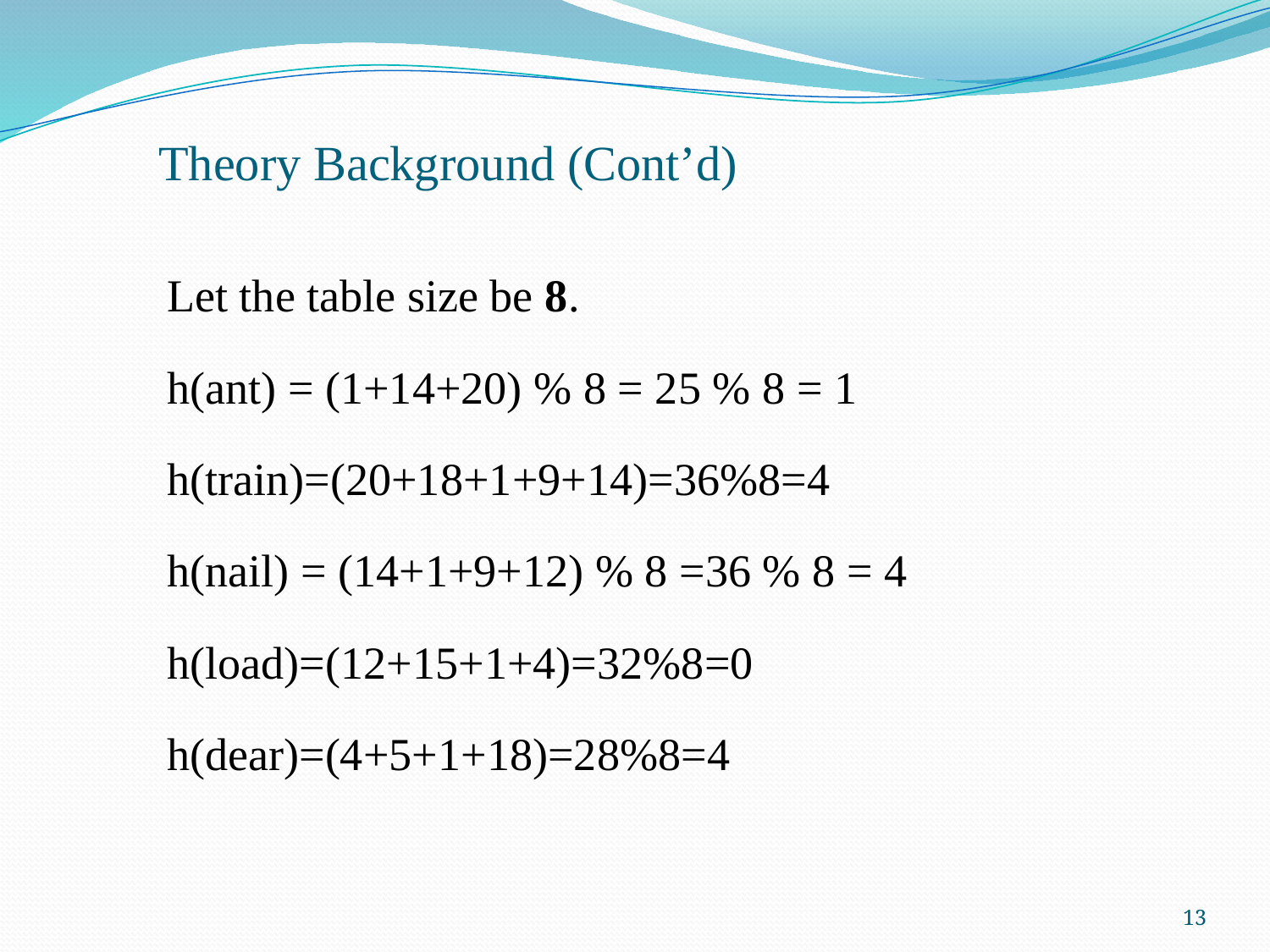

# Theory Background (Cont’d)
	Let the table size be 8.
	h(ant) = (1+14+20) % 8 = 25 % 8 = 1
	h(train)=(20+18+1+9+14)=36%8=4
	h(nail) = (14+1+9+12) % 8 =36 % 8 = 4
	h(load)=(12+15+1+4)=32%8=0
	h(dear)=(4+5+1+18)=28%8=4

13